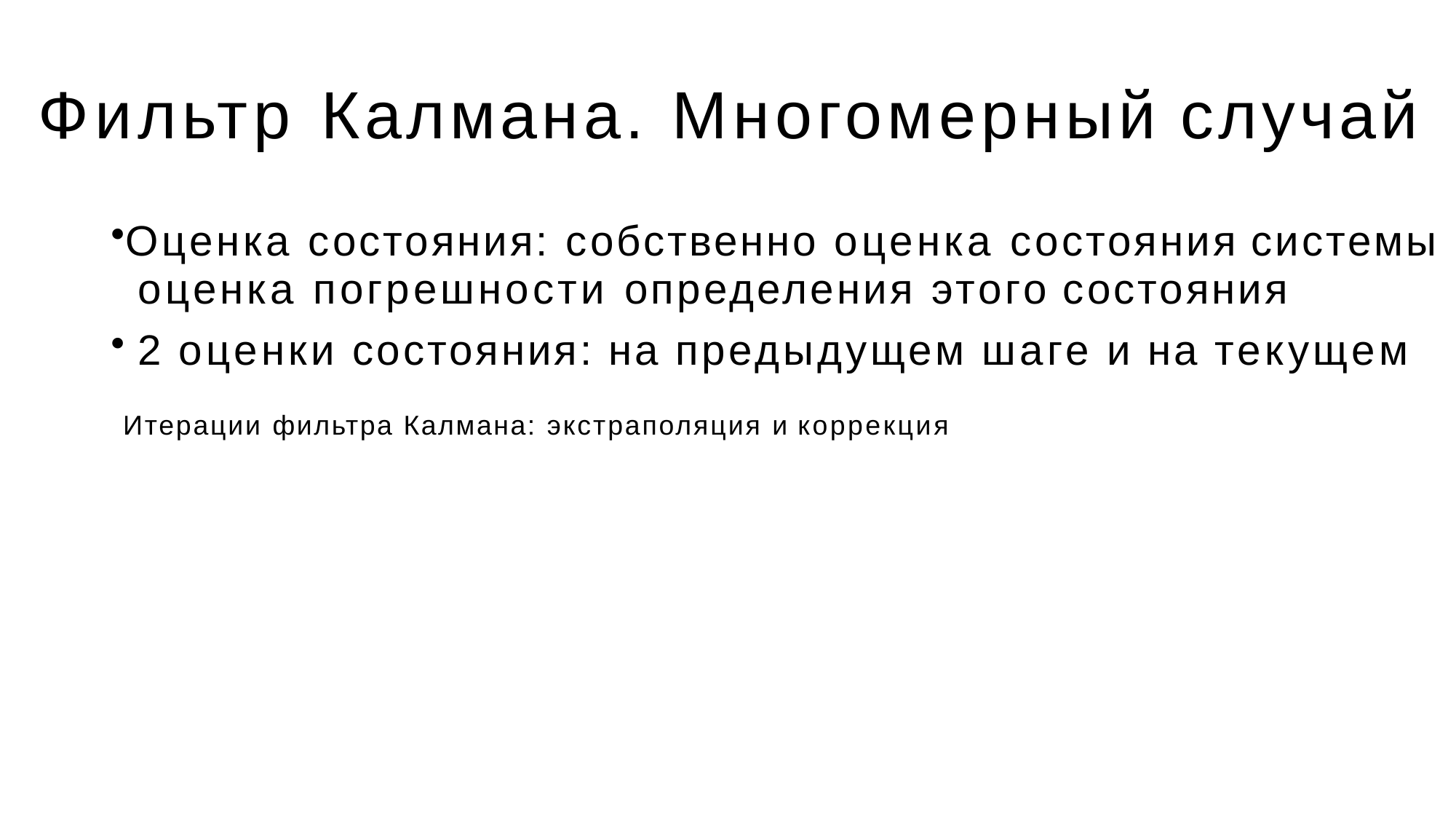

# Фильтр Калмана. Многомерный случай
Оценка состояния: собственно оценка состояния системы
оценка погрешности определения этого состояния
2 оценки состояния: на предыдущем шаге и на текущем
Итерации фильтра Калмана: экстраполяция и коррекция